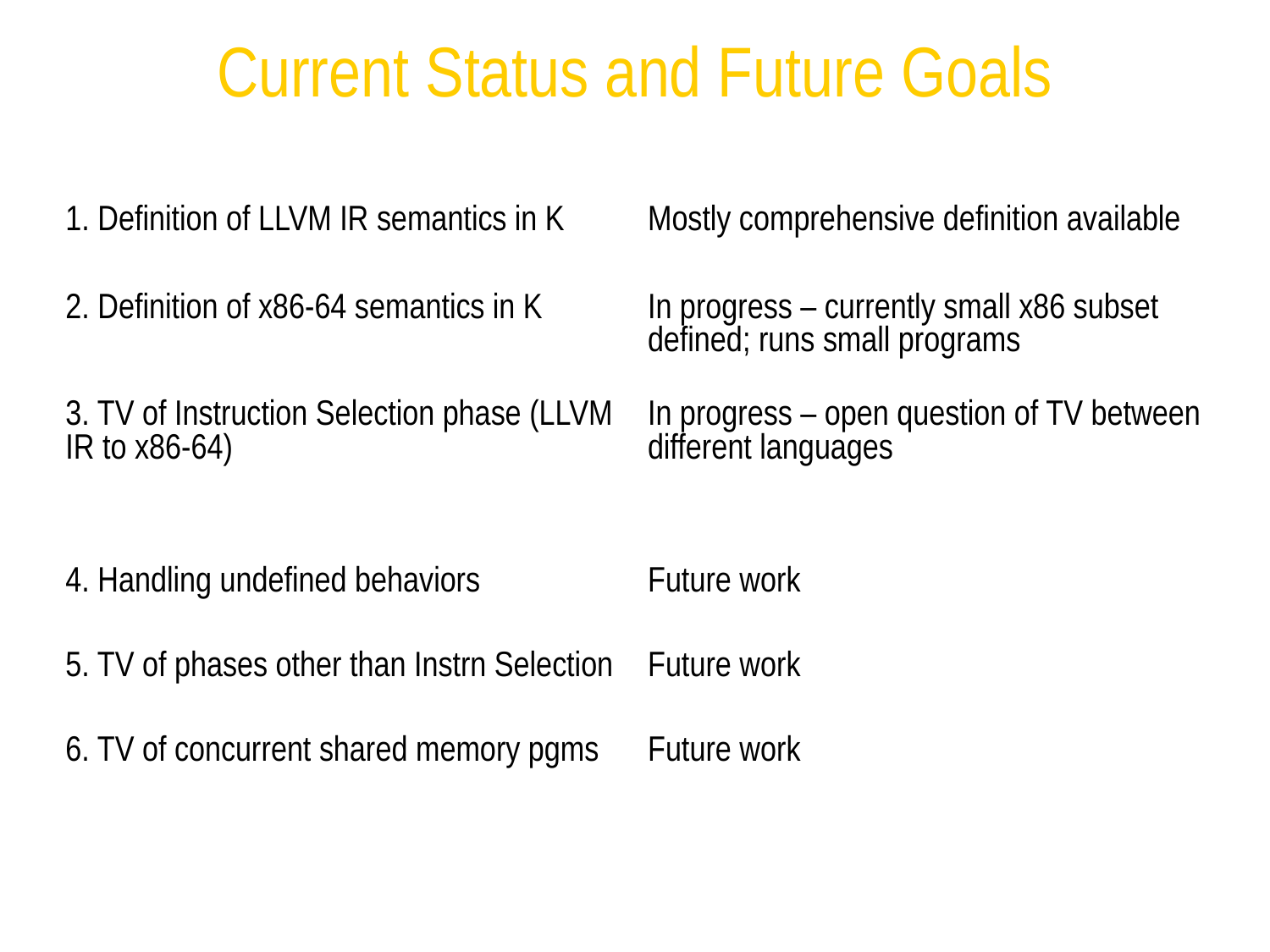

Current Status and Future Goals
| 1. Definition of LLVM IR semantics in K | Mostly comprehensive definition available |
| --- | --- |
| 2. Definition of x86-64 semantics in K | In progress – currently small x86 subset defined; runs small programs |
| 3. TV of Instruction Selection phase (LLVM IR to x86-64) | In progress – open question of TV between different languages |
|  |  |
| 4. Handling undefined behaviors | Future work |
| 5. TV of phases other than Instrn Selection | Future work |
| 6. TV of concurrent shared memory pgms | Future work |